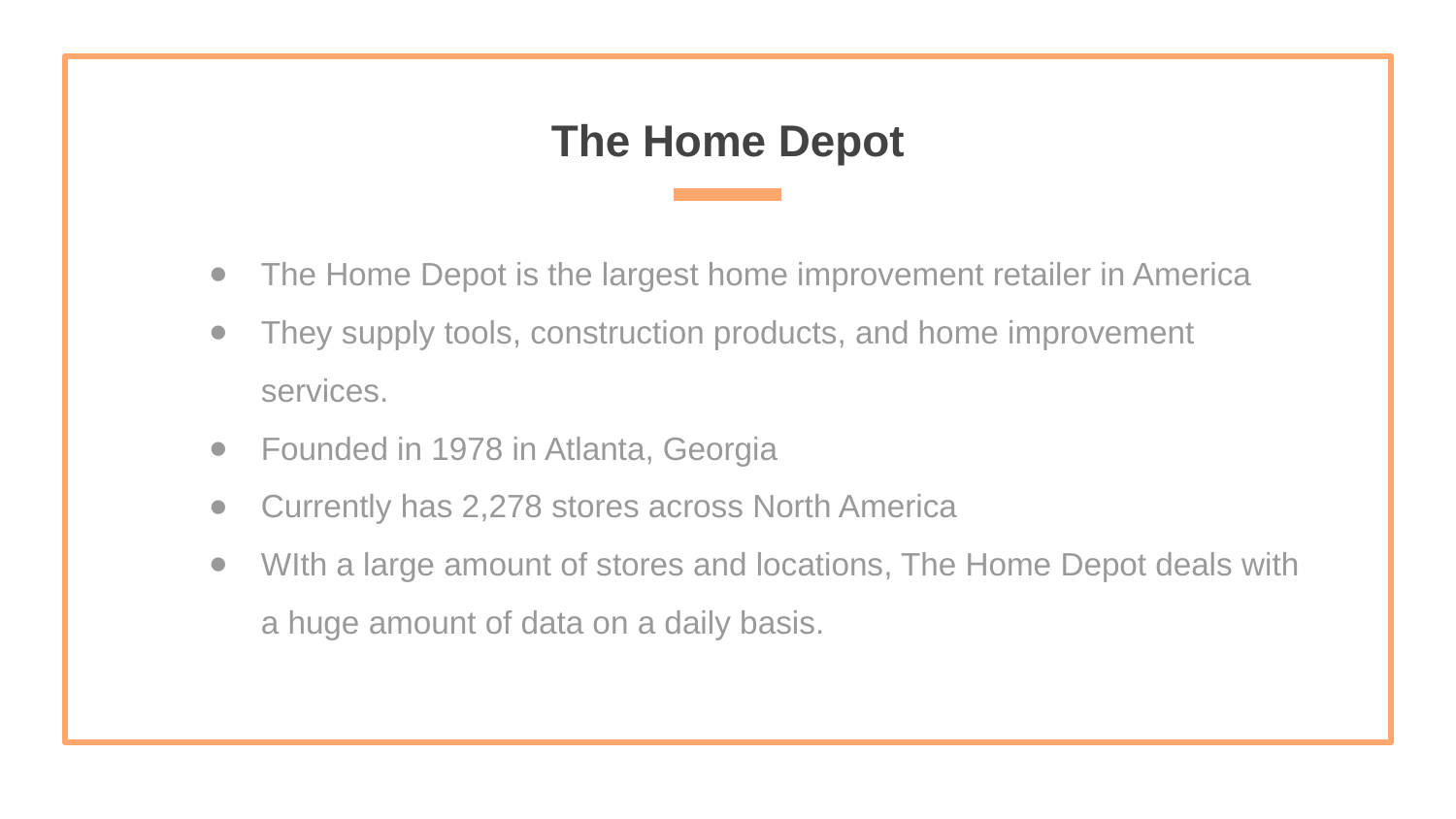

# The Home Depot
The Home Depot is the largest home improvement retailer in America
They supply tools, construction products, and home improvement services.
Founded in 1978 in Atlanta, Georgia
Currently has 2,278 stores across North America
WIth a large amount of stores and locations, The Home Depot deals with a huge amount of data on a daily basis.